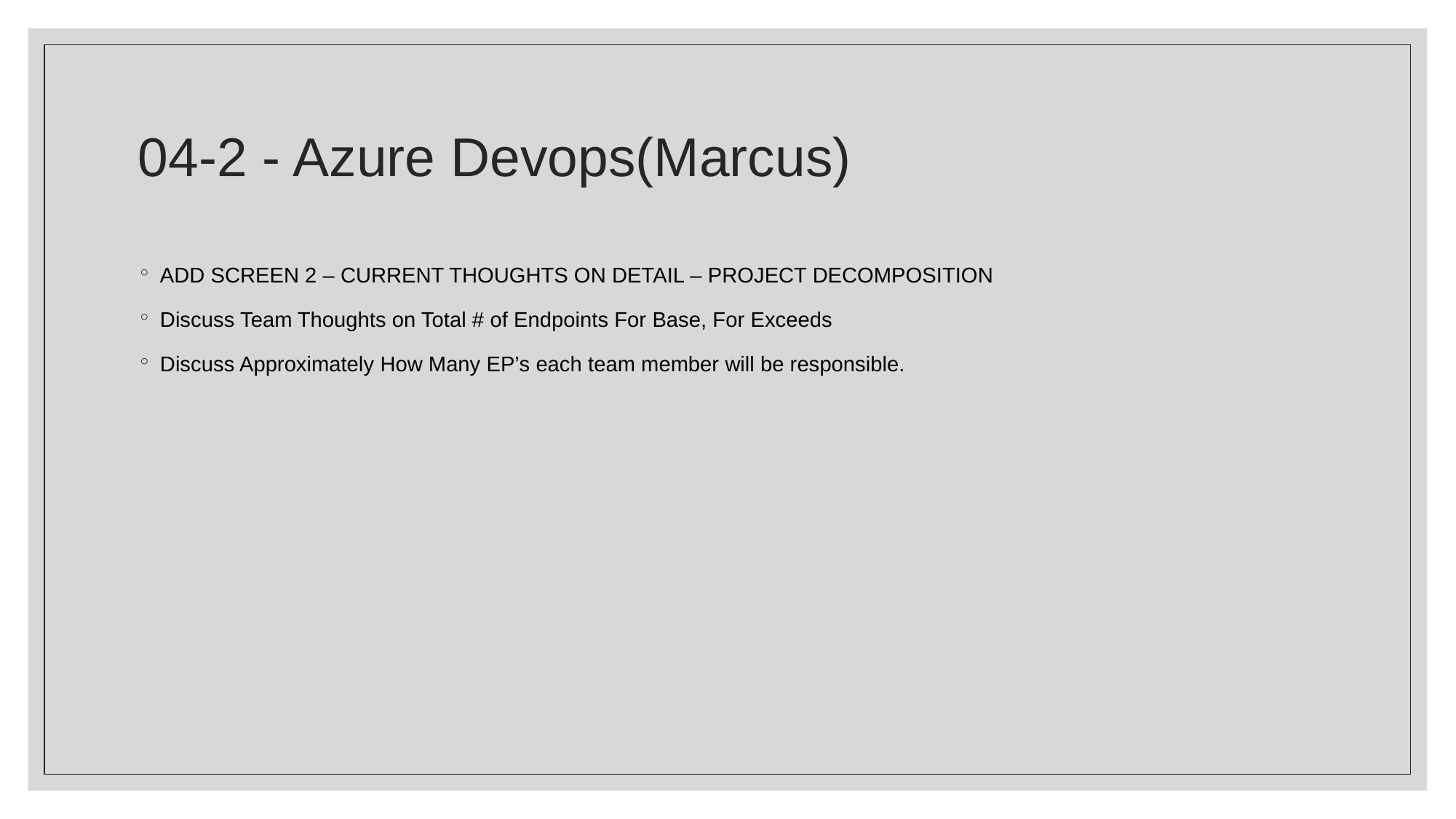

# 04-2 - Azure Devops(Marcus)
ADD SCREEN 2 – CURRENT THOUGHTS ON DETAIL – PROJECT DECOMPOSITION
Discuss Team Thoughts on Total # of Endpoints For Base, For Exceeds
Discuss Approximately How Many EP’s each team member will be responsible.